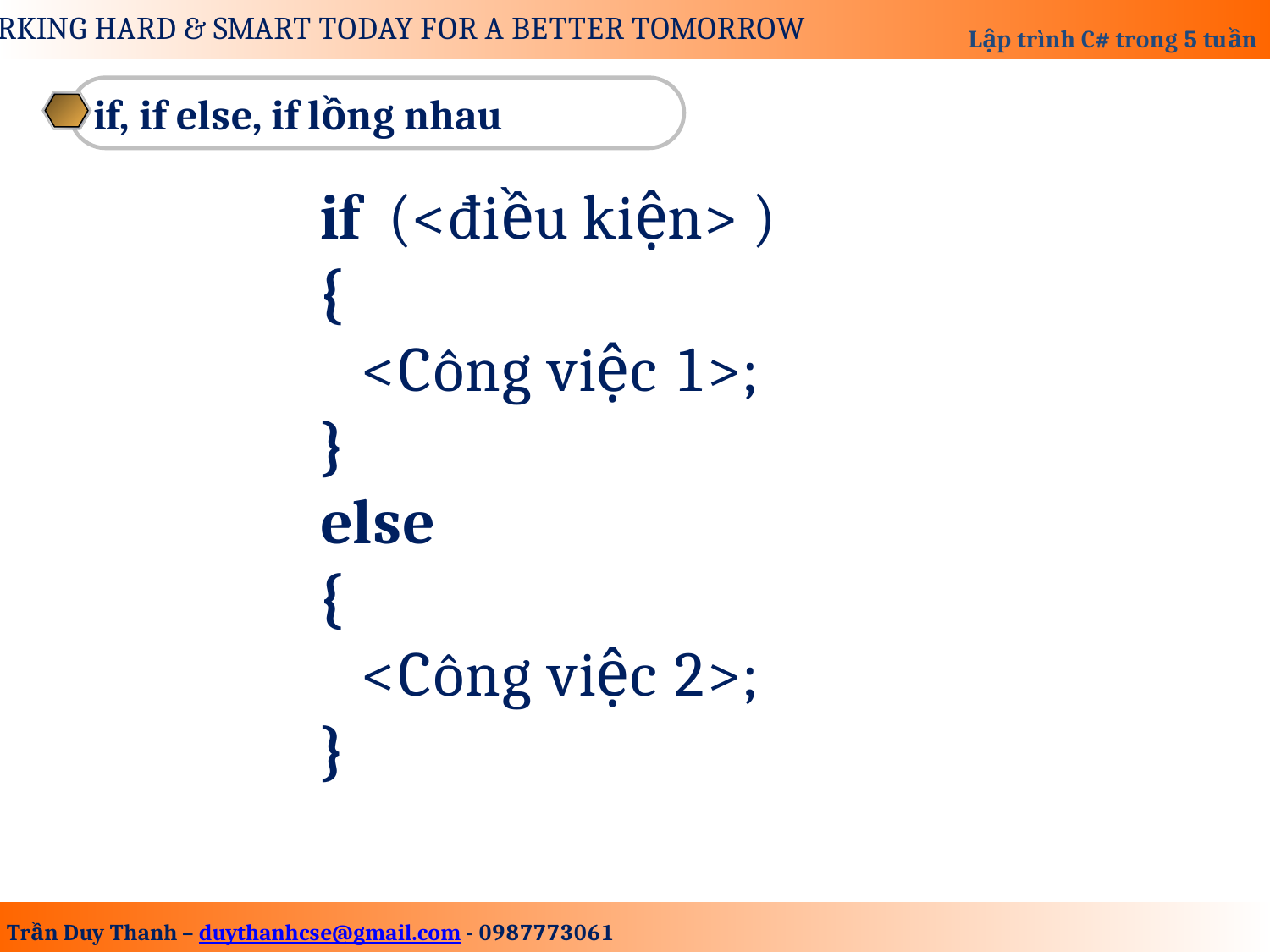

if, if else, if lồng nhau

if  (<điều kiện> )
{
   <Công việc 1>;
}
else
{
   <Công việc 2>;
}